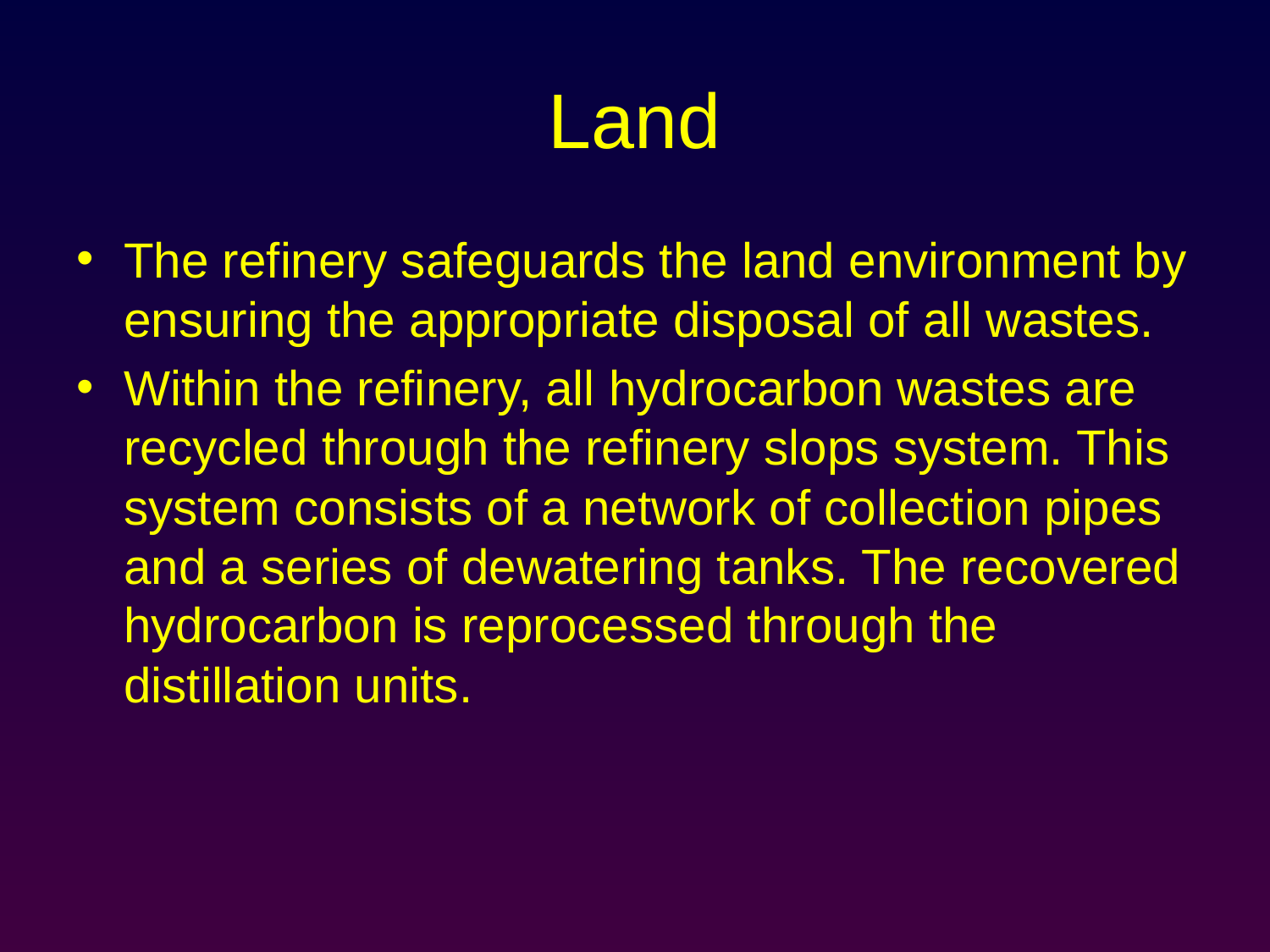

# Land
The refinery safeguards the land environment by ensuring the appropriate disposal of all wastes.
Within the refinery, all hydrocarbon wastes are recycled through the refinery slops system. This system consists of a network of collection pipes and a series of dewatering tanks. The recovered hydrocarbon is reprocessed through the distillation units.